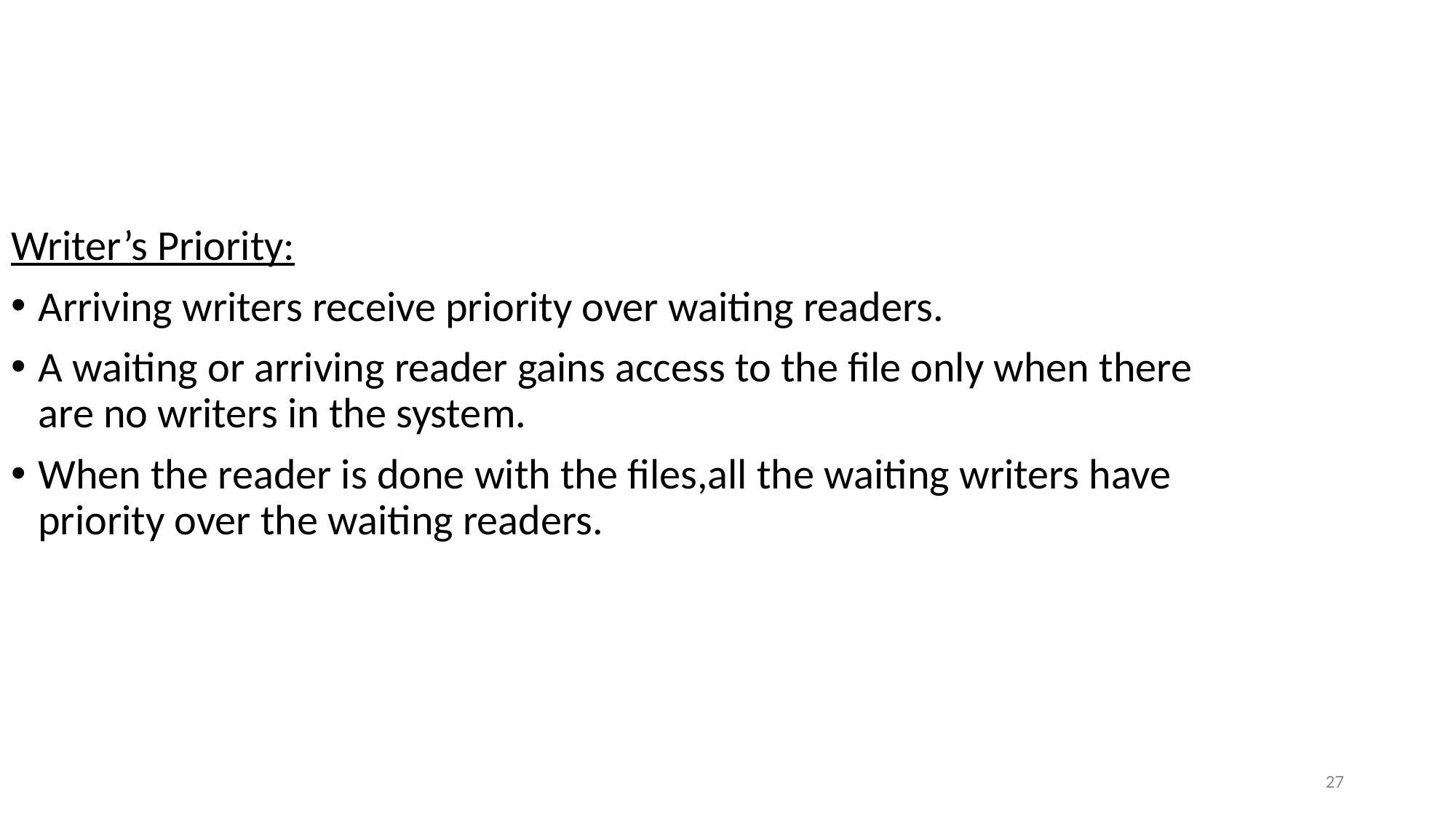

Writer’s Priority:
Arriving writers receive priority over waiting readers.
A waiting or arriving reader gains access to the file only when there are no writers in the system.
When the reader is done with the files,all the waiting writers have priority over the waiting readers.

27